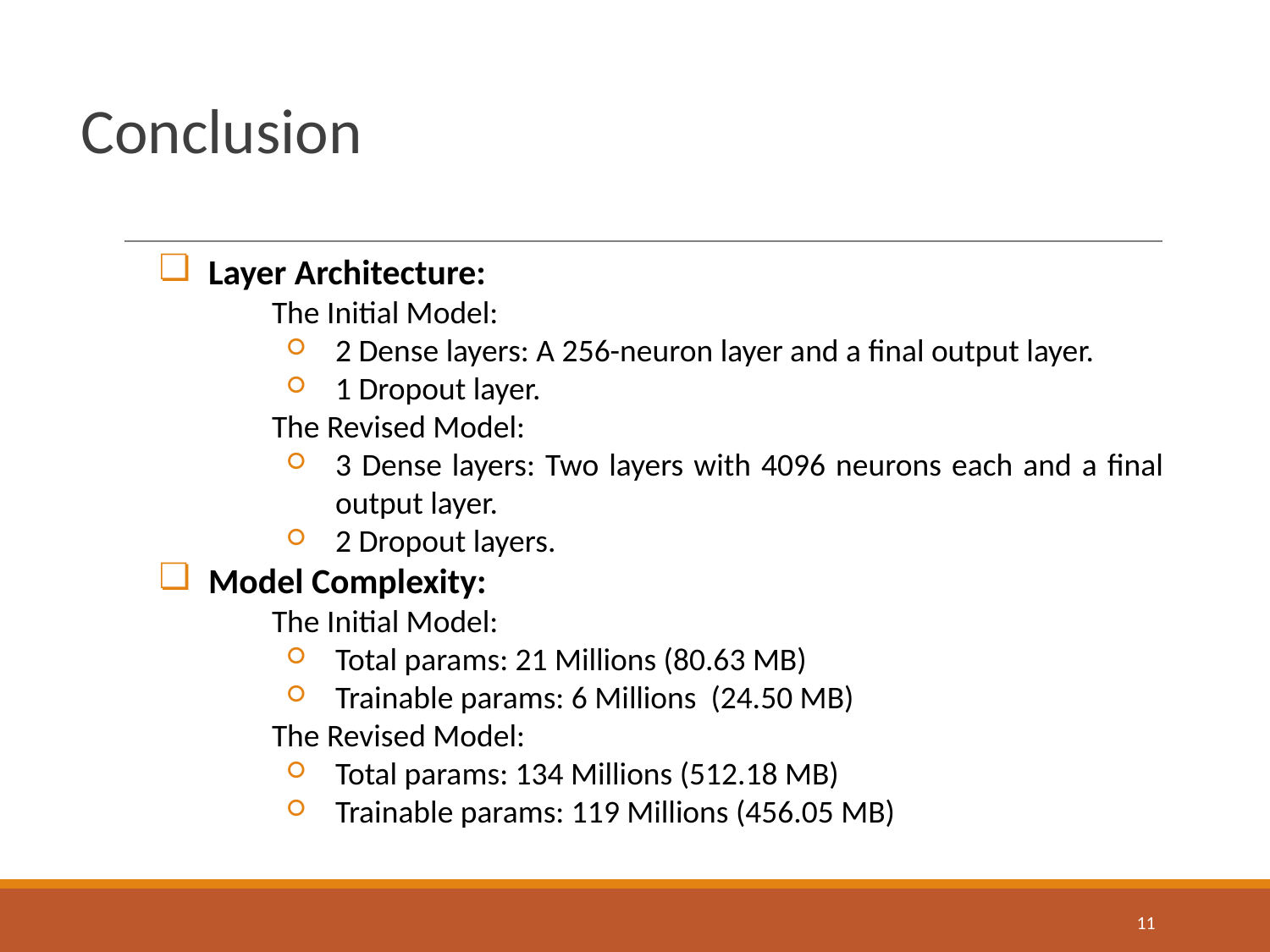

# Conclusion

Layer Architecture:
The Initial Model:
2 Dense layers: A 256-neuron layer and a final output layer.
1 Dropout layer.
The Revised Model:
3 Dense layers: Two layers with 4096 neurons each and a final output layer.
2 Dropout layers.
Model Complexity:
The Initial Model:
Total params: 21 Millions (80.63 MB)
Trainable params: 6 Millions  (24.50 MB)
The Revised Model:
Total params: 134 Millions (512.18 MB)
Trainable params: 119 Millions (456.05 MB)
11